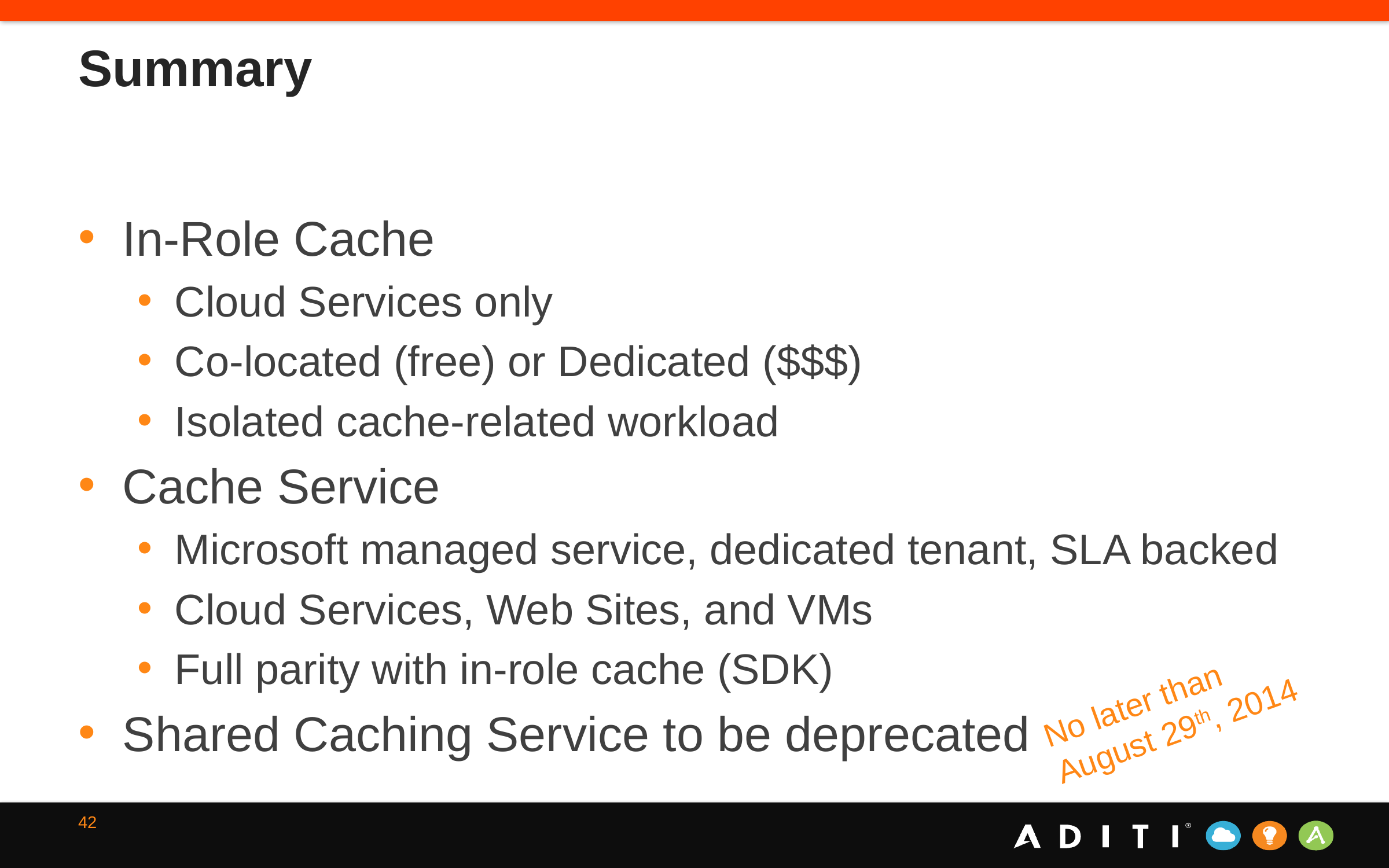

# Summary
In-Role Cache
Cloud Services only
Co-located (free) or Dedicated ($$$)
Isolated cache-related workload
Cache Service
Microsoft managed service, dedicated tenant, SLA backed
Cloud Services, Web Sites, and VMs
Full parity with in-role cache (SDK)
Shared Caching Service to be deprecated
No later than August 29th, 2014
42